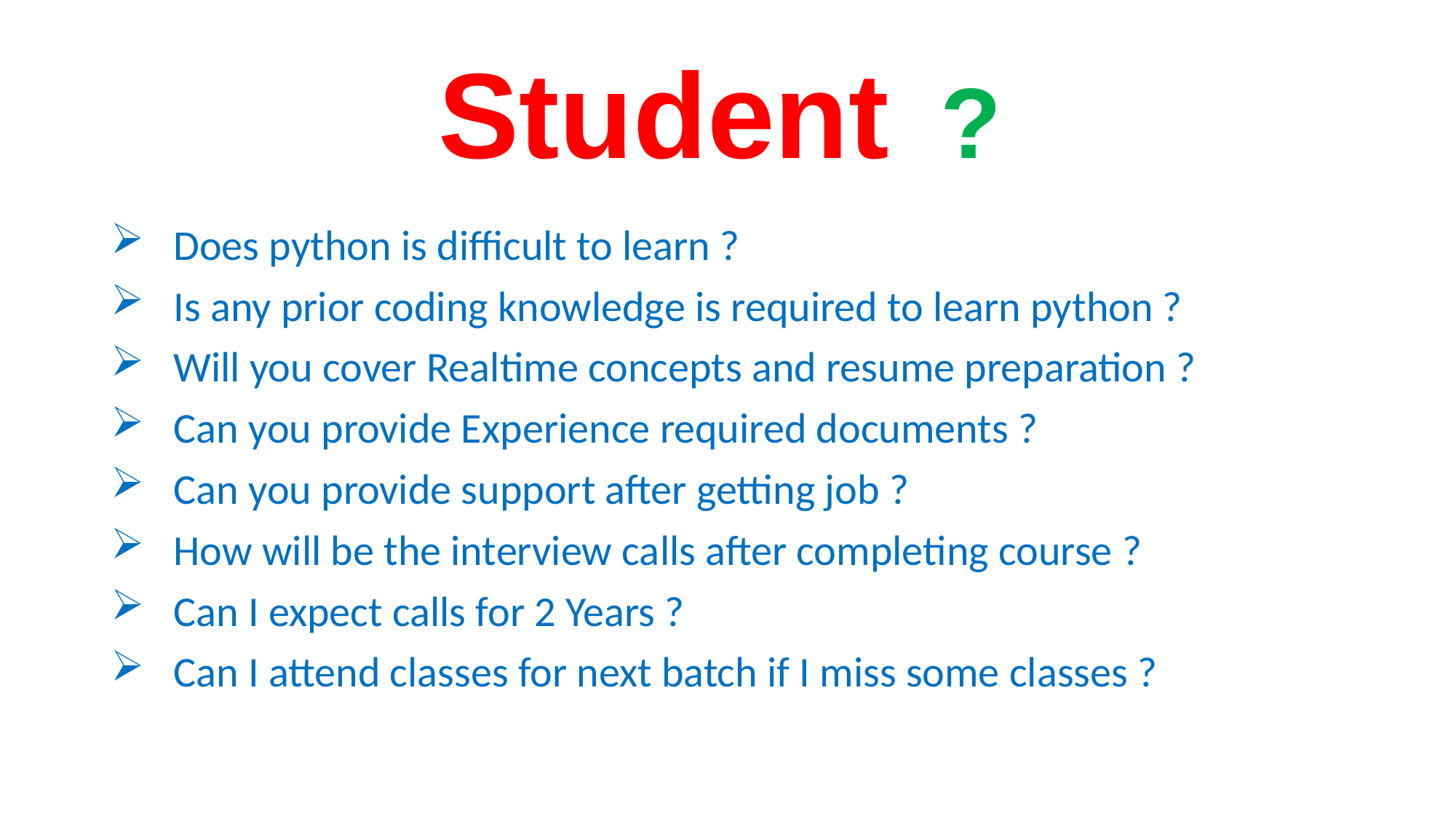

# Student  ?
   Does python is difficult to learn ?
   Is any prior coding knowledge is required to learn python ?
   Will you cover Realtime concepts and resume preparation ?
   Can you provide Experience required documents ?
   Can you provide support after getting job ?
   How will be the interview calls after completing course ?
   Can I expect calls for 2 Years ?
   Can I attend classes for next batch if I miss some classes ?